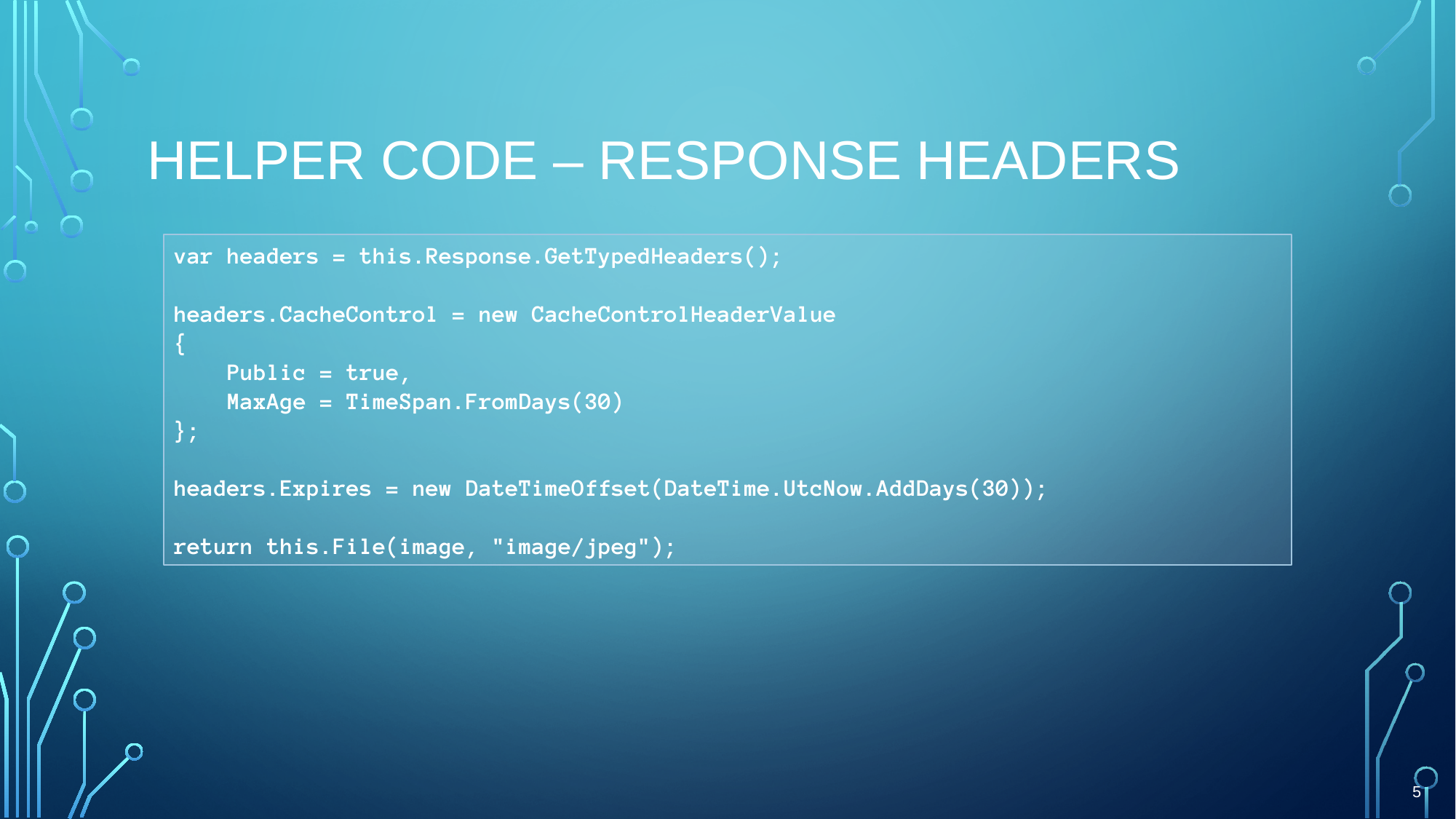

# Helper code – Response headers
var headers = this.Response.GetTypedHeaders();

headers.CacheControl = new CacheControlHeaderValue
{
    Public = true,
    MaxAge = TimeSpan.FromDays(30)
};

headers.Expires = new DateTimeOffset(DateTime.UtcNow.AddDays(30));

return this.File(image, "image/jpeg");
5